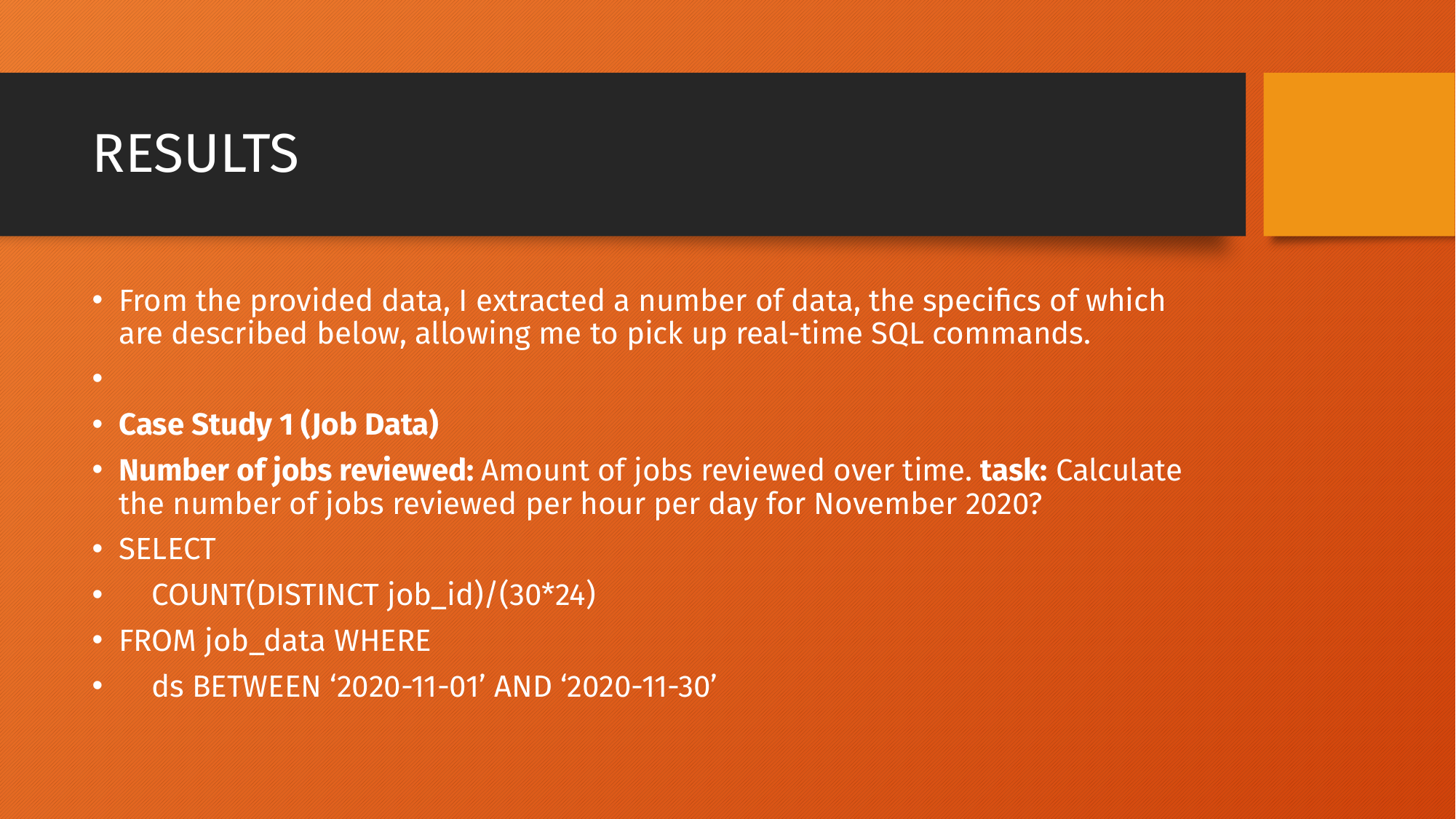

# RESULTS
From the provided data, I extracted a number of data, the specifics of which are described below, allowing me to pick up real-time SQL commands.

Case Study 1 (Job Data)
Number of jobs reviewed: Amount of jobs reviewed over time. task: Calculate the number of jobs reviewed per hour per day for November 2020?
SELECT
    COUNT(DISTINCT job_id)/(30*24)
FROM job_data WHERE
    ds BETWEEN ‘2020-11-01’ AND ‘2020-11-30’